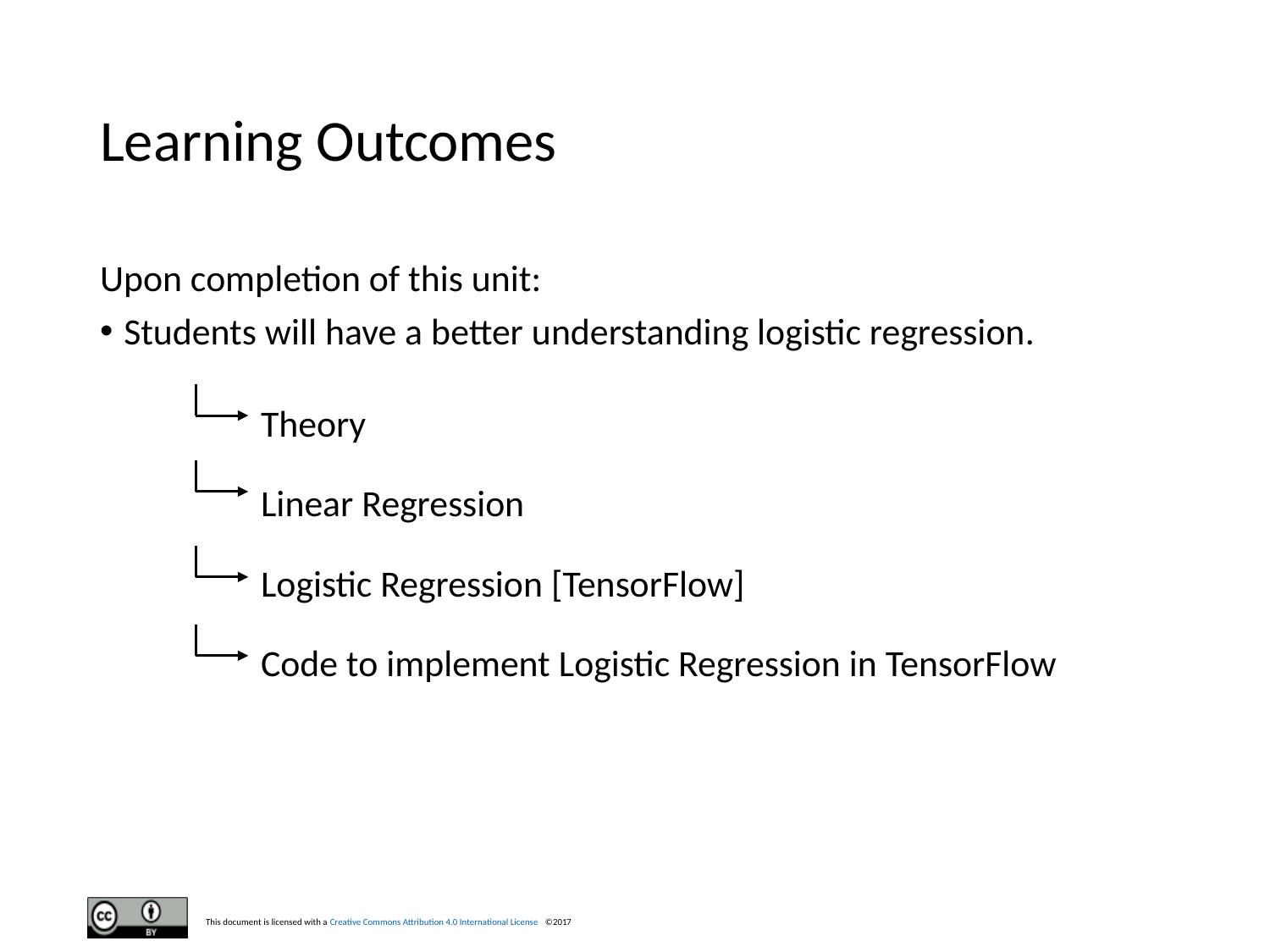

# Learning Outcomes
Upon completion of this unit:
Students will have a better understanding logistic regression.
Theory
Linear Regression
Logistic Regression [TensorFlow]
Code to implement Logistic Regression in TensorFlow